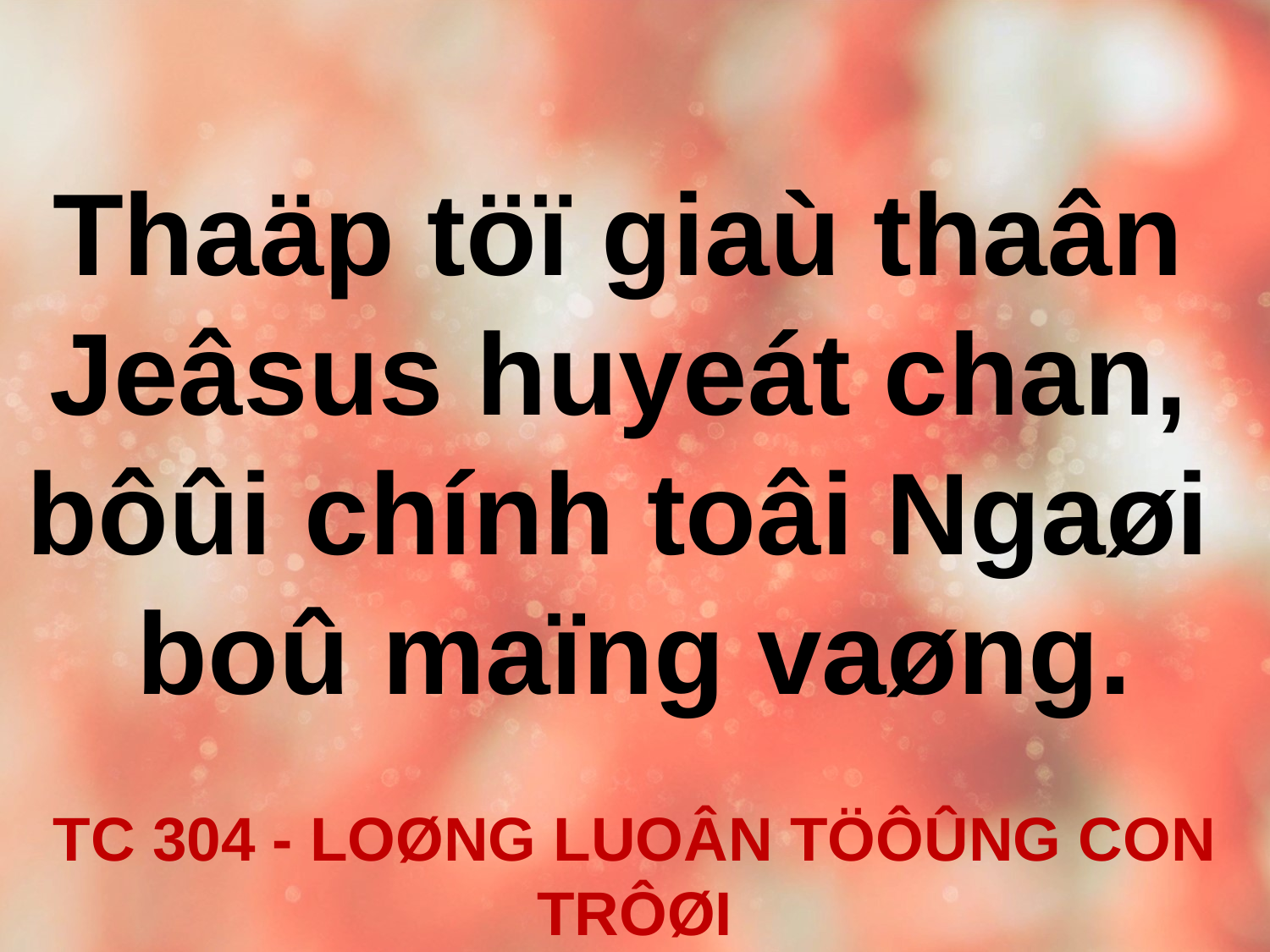

Thaäp töï giaù thaân
Jeâsus huyeát chan,
bôûi chính toâi Ngaøi
boû maïng vaøng.
TC 304 - LOØNG LUOÂN TÖÔÛNG CON TRÔØI